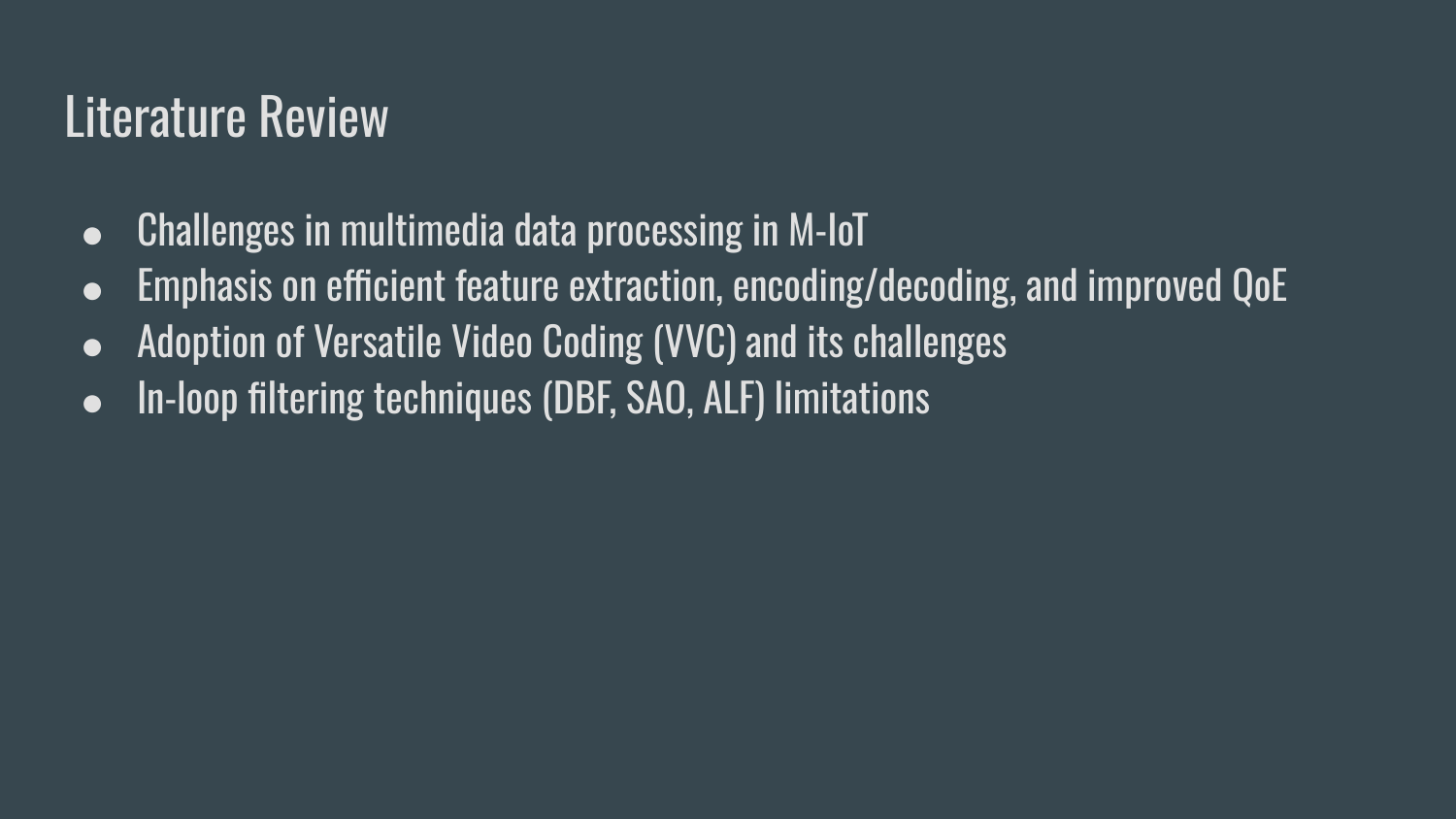

# Literature Review
Challenges in multimedia data processing in M-IoT
Emphasis on efficient feature extraction, encoding/decoding, and improved QoE
Adoption of Versatile Video Coding (VVC) and its challenges
In-loop filtering techniques (DBF, SAO, ALF) limitations